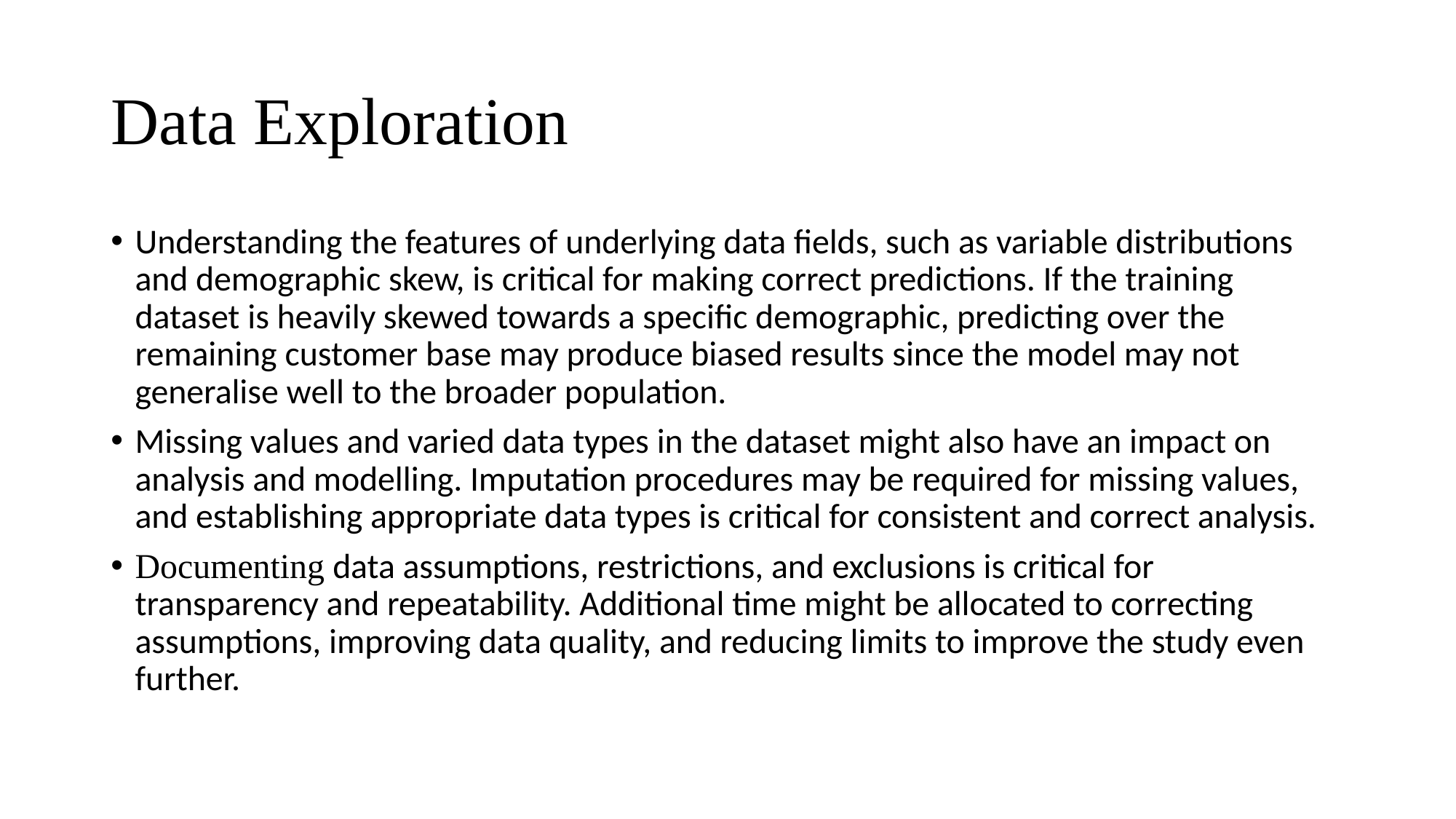

# Data Exploration
Understanding the features of underlying data fields, such as variable distributions and demographic skew, is critical for making correct predictions. If the training dataset is heavily skewed towards a specific demographic, predicting over the remaining customer base may produce biased results since the model may not generalise well to the broader population.
Missing values and varied data types in the dataset might also have an impact on analysis and modelling. Imputation procedures may be required for missing values, and establishing appropriate data types is critical for consistent and correct analysis.
Documenting data assumptions, restrictions, and exclusions is critical for transparency and repeatability. Additional time might be allocated to correcting assumptions, improving data quality, and reducing limits to improve the study even further.